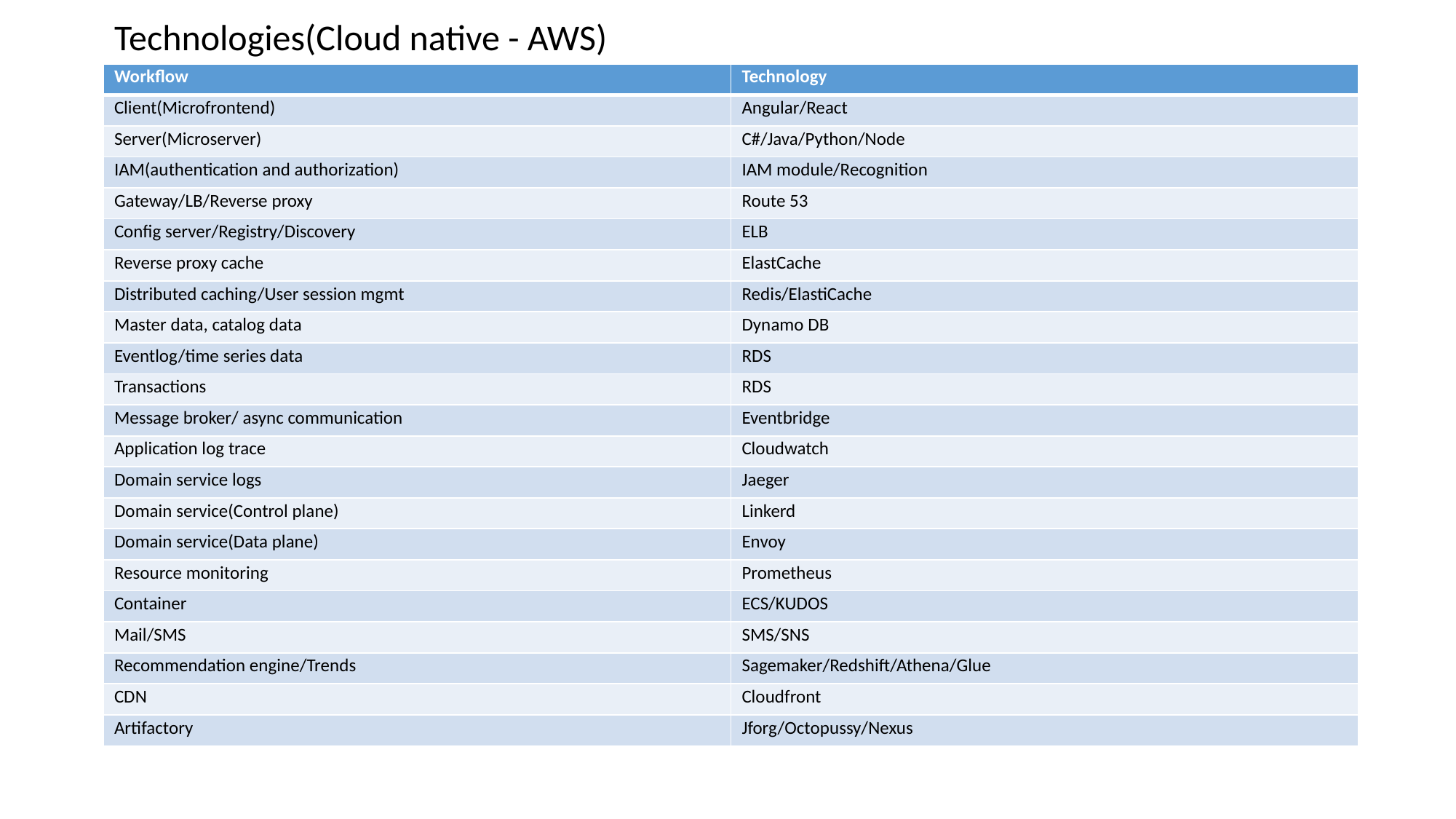

# Technologies(Cloud native - AWS)
| Workflow | Technology |
| --- | --- |
| Client(Microfrontend) | Angular/React |
| Server(Microserver) | C#/Java/Python/Node |
| IAM(authentication and authorization) | IAM module/Recognition |
| Gateway/LB/Reverse proxy | Route 53 |
| Config server/Registry/Discovery | ELB |
| Reverse proxy cache | ElastCache |
| Distributed caching/User session mgmt | Redis/ElastiCache |
| Master data, catalog data | Dynamo DB |
| Eventlog/time series data | RDS |
| Transactions | RDS |
| Message broker/ async communication | Eventbridge |
| Application log trace | Cloudwatch |
| Domain service logs | Jaeger |
| Domain service(Control plane) | Linkerd |
| Domain service(Data plane) | Envoy |
| Resource monitoring | Prometheus |
| Container | ECS/KUDOS |
| Mail/SMS | SMS/SNS |
| Recommendation engine/Trends | Sagemaker/Redshift/Athena/Glue |
| CDN | Cloudfront |
| Artifactory | Jforg/Octopussy/Nexus |